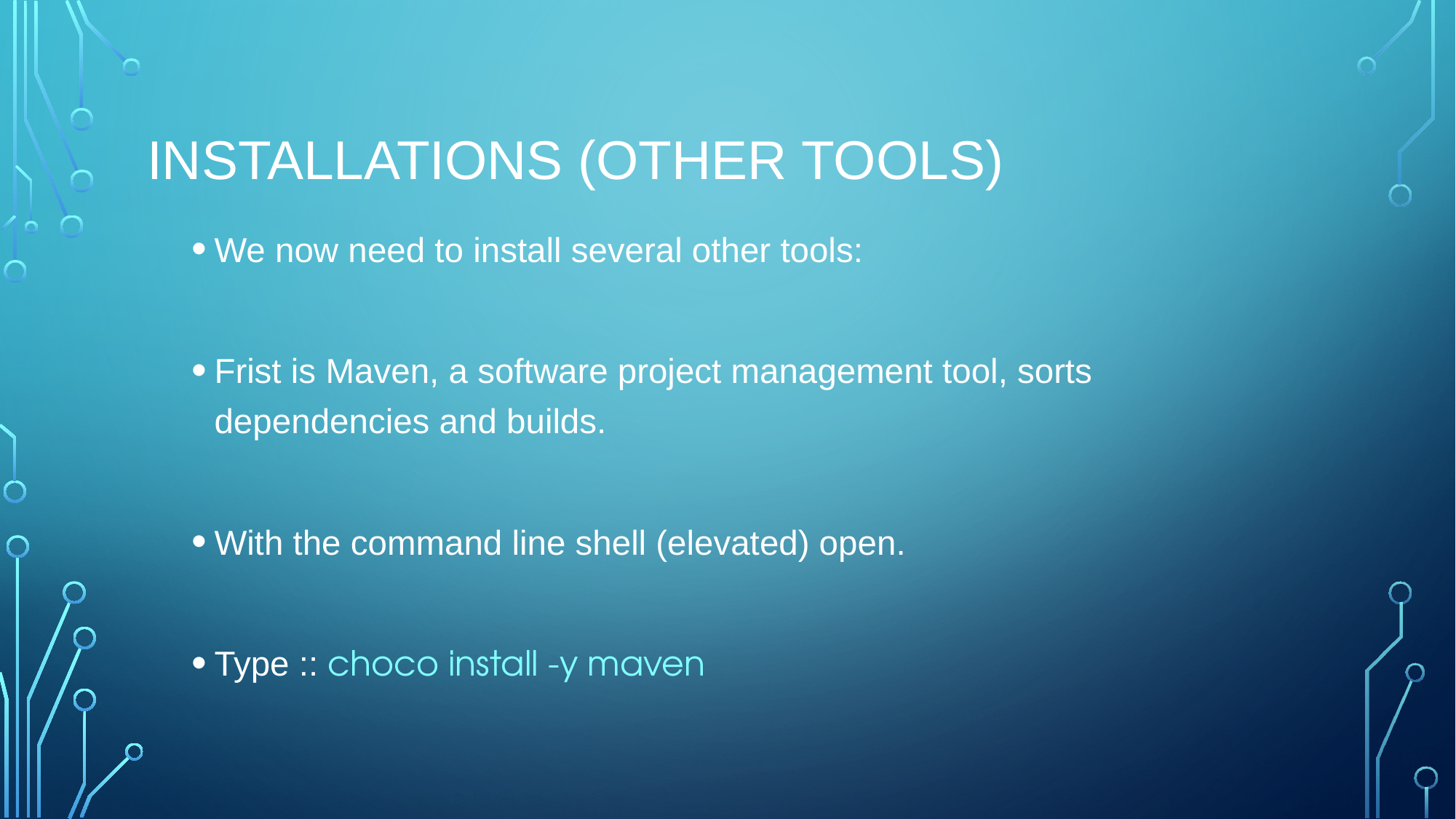

# Installations (Other Tools)
We now need to install several other tools:

Frist is Maven, a software project management tool, sorts dependencies and builds.

With the command line shell (elevated) open.

Type :: choco install -y maven